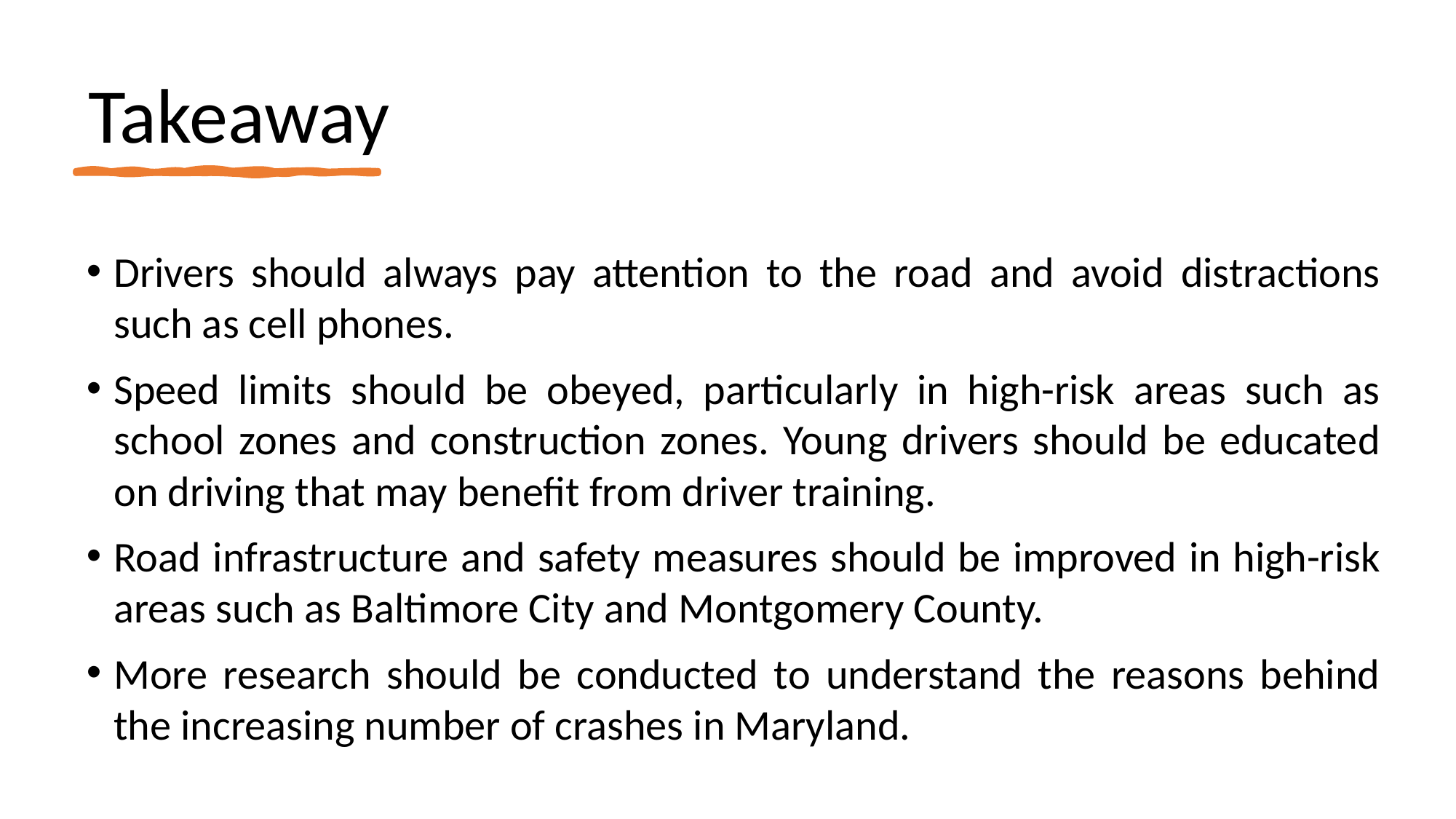

# Takeaway

Drivers should always pay attention to the road and avoid distractions such as cell phones.
Speed limits should be obeyed, particularly in high-risk areas such as school zones and construction zones. Young drivers should be educated on driving that may benefit from driver training.
Road infrastructure and safety measures should be improved in high-risk areas such as Baltimore City and Montgomery County.
More research should be conducted to understand the reasons behind the increasing number of crashes in Maryland.